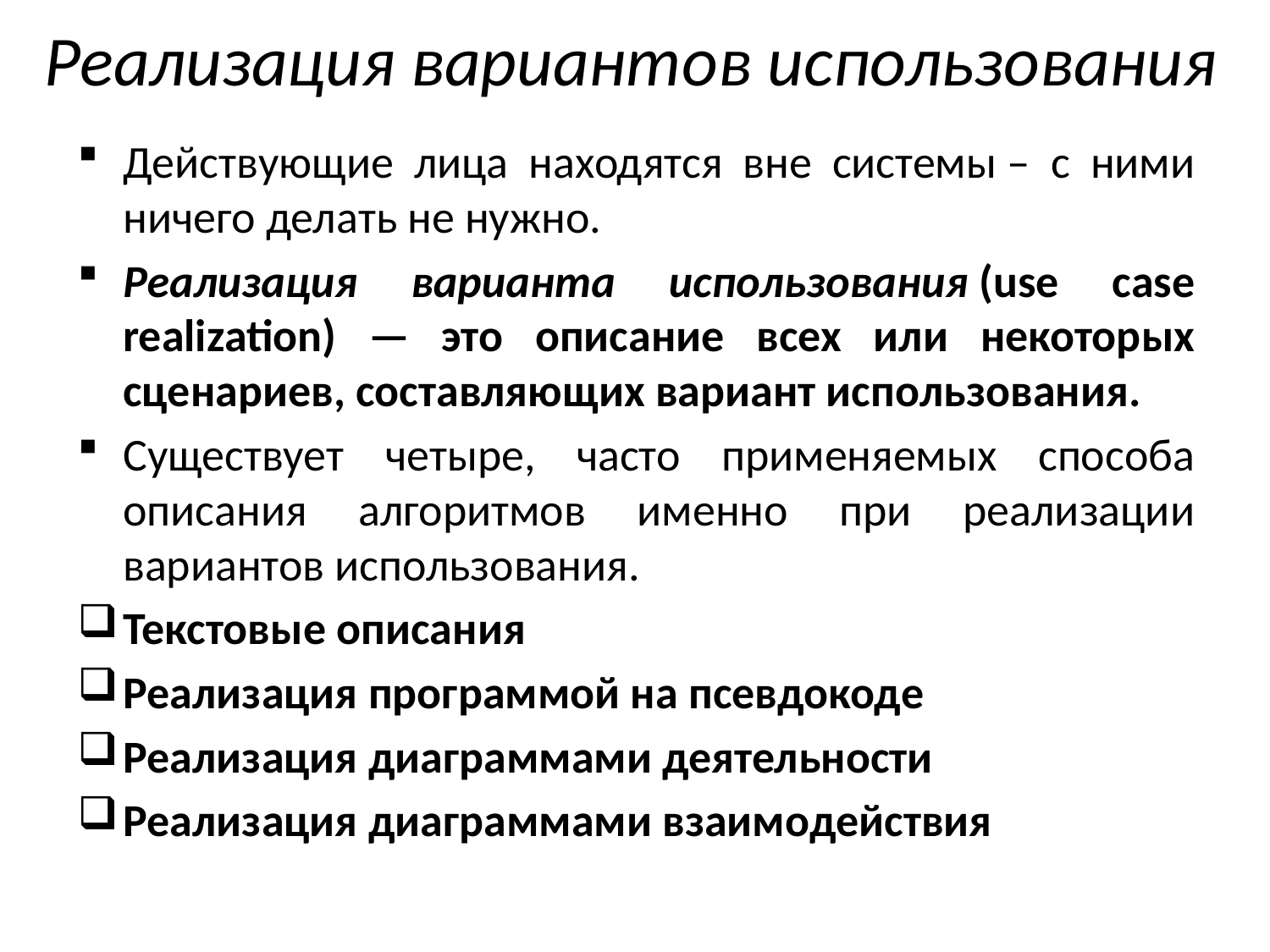

# Реализация вариантов использования
Действующие лица находятся вне системы ‒ с ними ничего делать не нужно.
Реализация варианта использования (use case realization) — это описание всех или некоторых сценариев, составляющих вариант использования.
Существует четыре, часто применяемых способа описания алгоритмов именно при реализации вариантов использования.
Текстовые описания
Реализация программой на псевдокоде
Реализация диаграммами деятельности
Реализация диаграммами взаимодействия